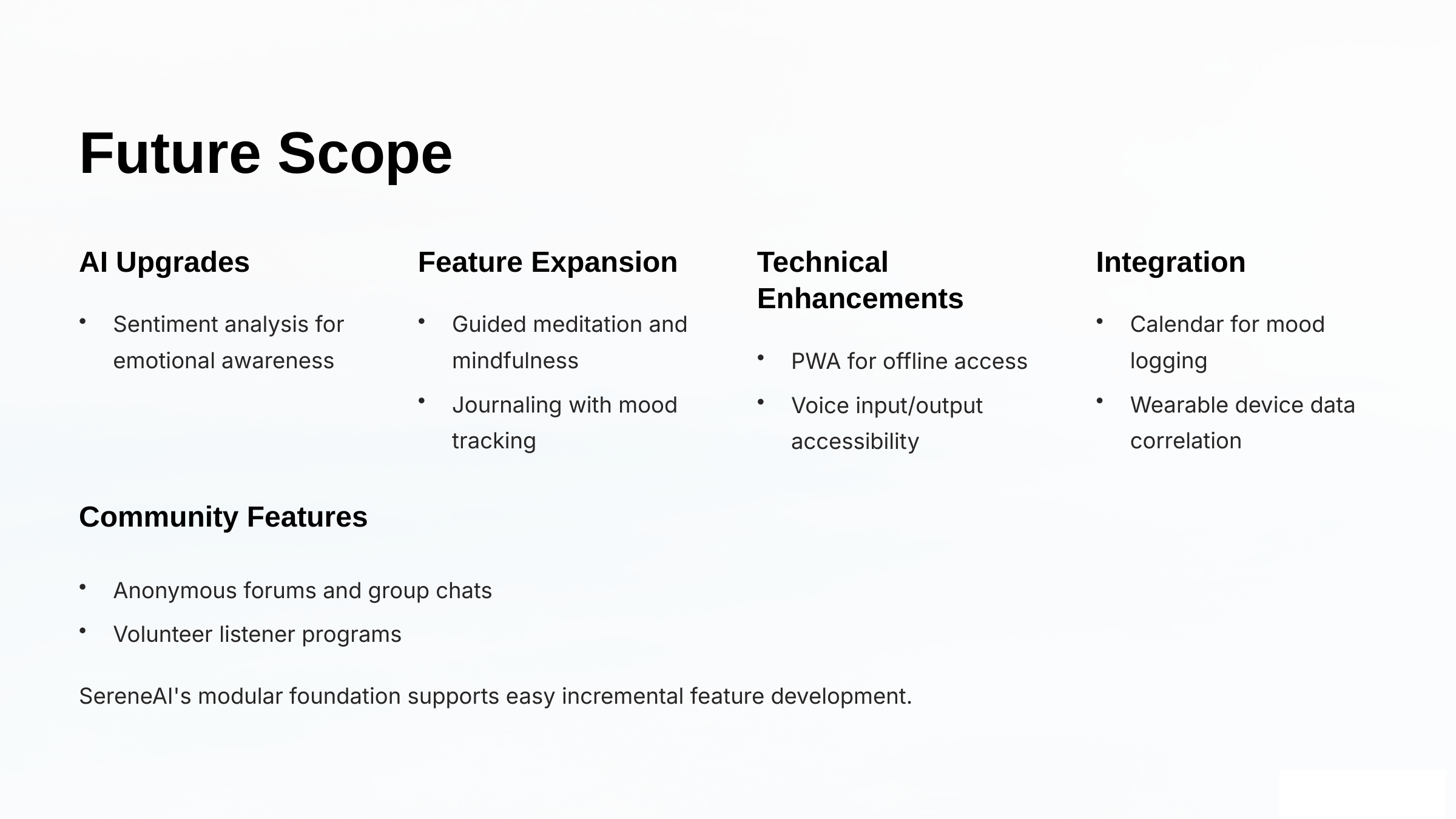

Future Scope
AI Upgrades
Feature Expansion
Technical Enhancements
Integration
Sentiment analysis for emotional awareness
Guided meditation and mindfulness
Calendar for mood logging
PWA for offline access
Journaling with mood tracking
Wearable device data correlation
Voice input/output accessibility
Community Features
Anonymous forums and group chats
Volunteer listener programs
SereneAI's modular foundation supports easy incremental feature development.